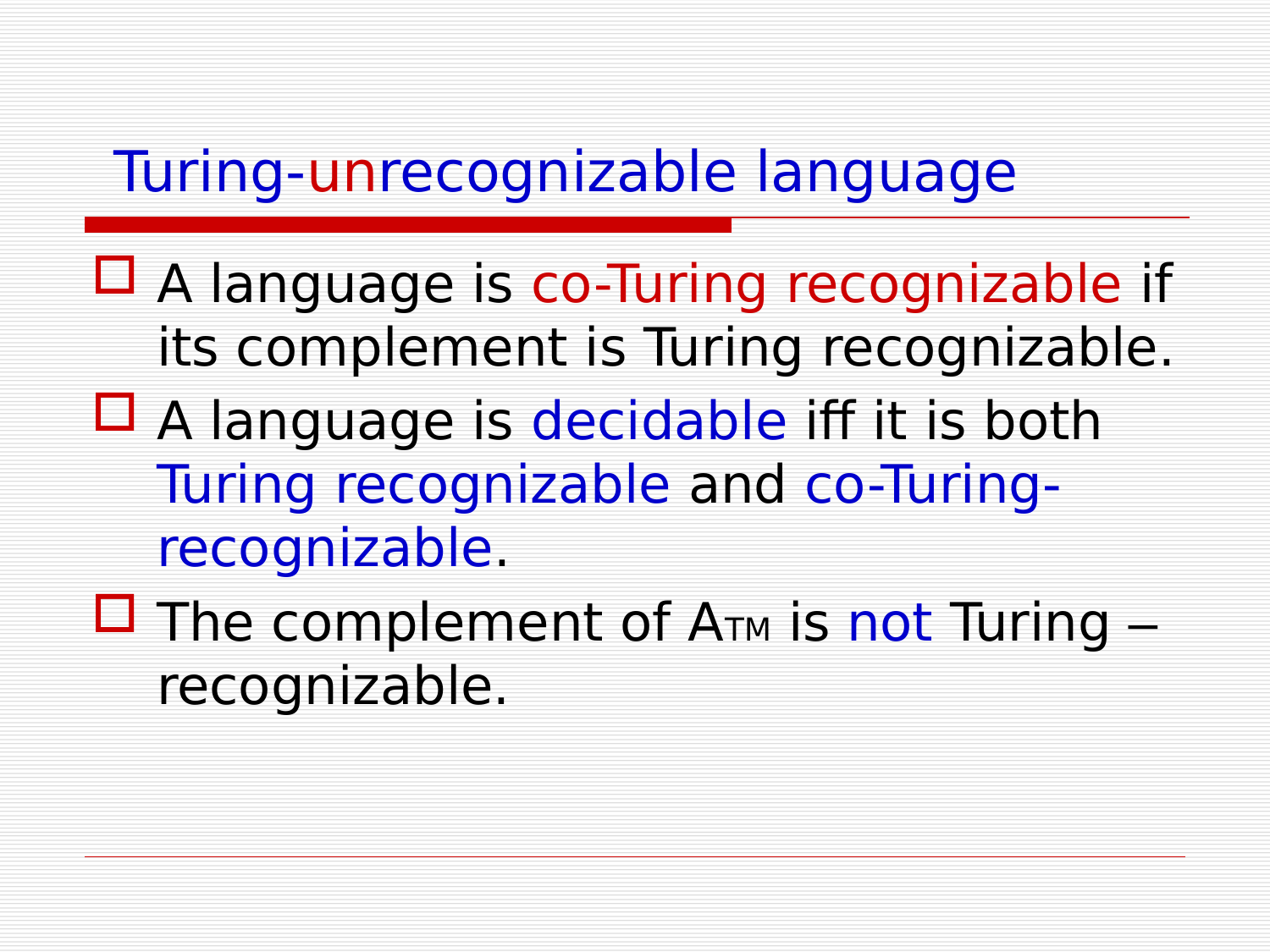

# Turing-unrecognizable language
A language is co-Turing recognizable if its complement is Turing recognizable.
A language is decidable iff it is both Turing recognizable and co-Turing-recognizable.
The complement of ATM is not Turing –recognizable.